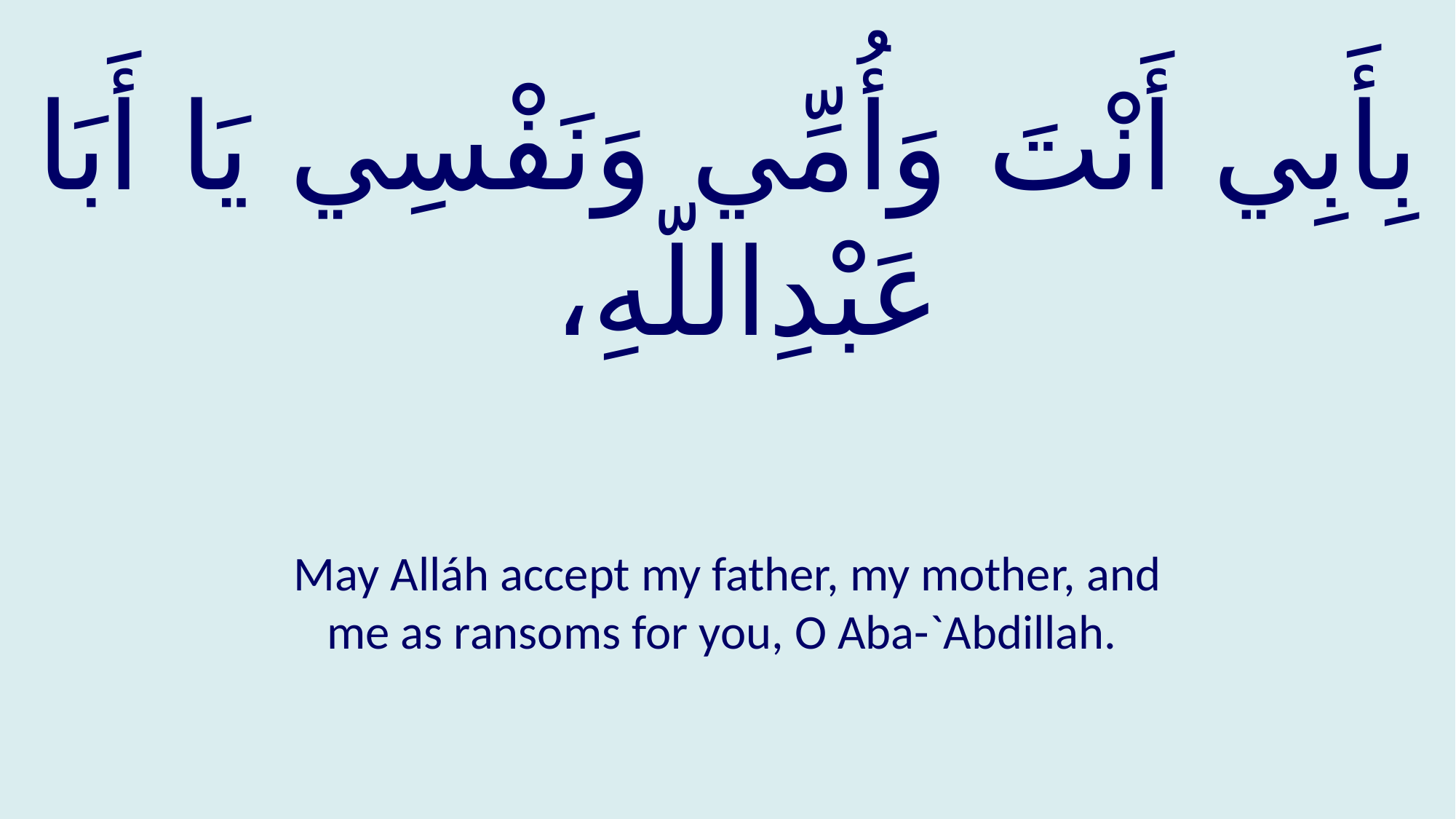

# بِأَبِي أَنْتَ وَأُمِّي وَنَفْسِي يَا أَبَا عَبْدِاللّهِ،
May Alláh accept my father, my mother, and me as ransoms for you, O Aba-`Abdillah.